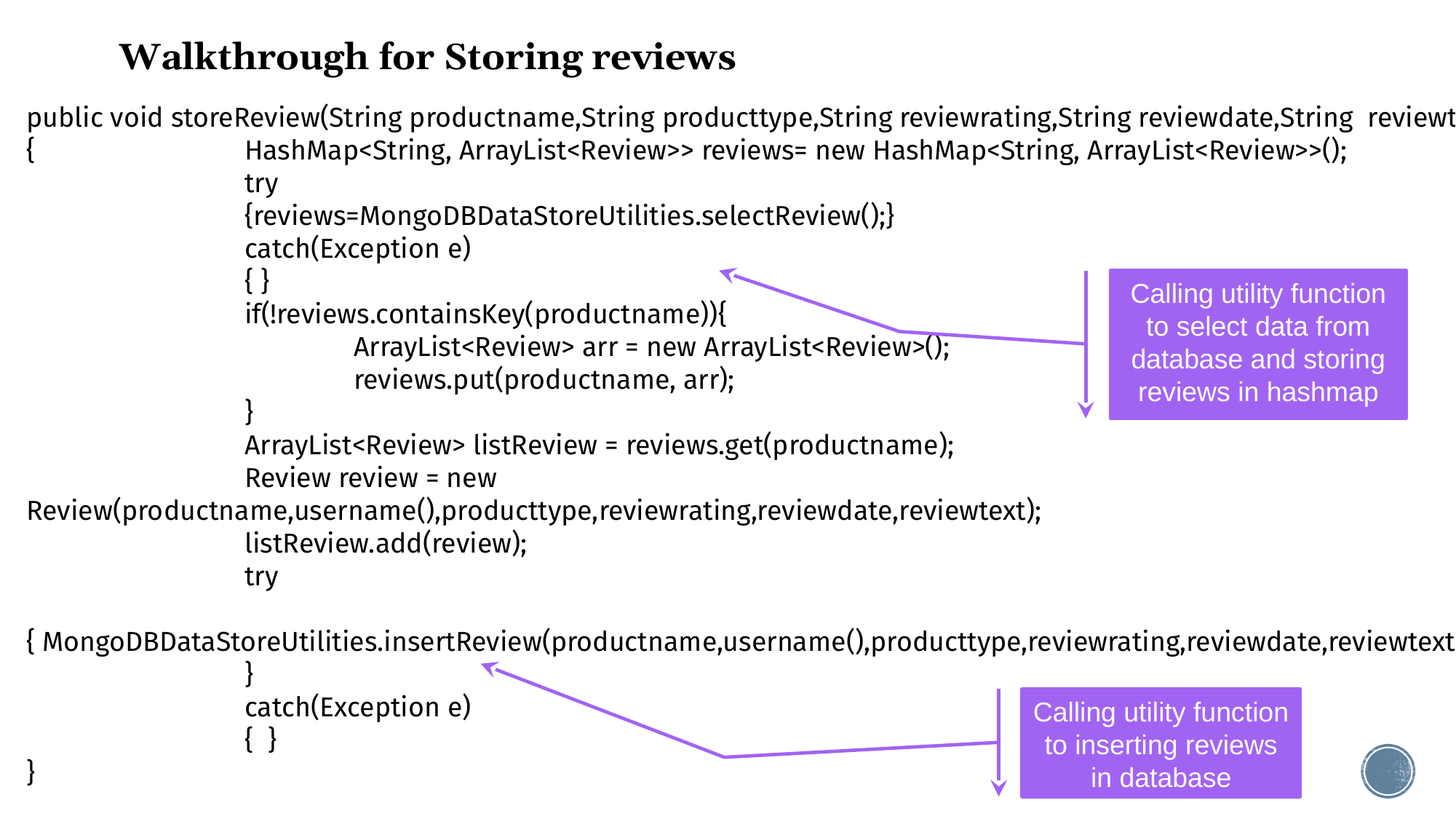

Walkthrough for Storing reviews
public void storeReview(String productname,String producttype,String reviewrating,String reviewdate,String  reviewtext)
{		HashMap<String, ArrayList<Review>> reviews= new HashMap<String, ArrayList<Review>>();
		try
		{reviews=MongoDBDataStoreUtilities.selectReview();}
		catch(Exception e)
		{ }
		if(!reviews.containsKey(productname)){
			ArrayList<Review> arr = new ArrayList<Review>();
			reviews.put(productname, arr);
		}
		ArrayList<Review> listReview = reviews.get(productname);
		Review review = new Review(productname,username(),producttype,reviewrating,reviewdate,reviewtext);
		listReview.add(review);
		try
		{ MongoDBDataStoreUtilities.insertReview(productname,username(),producttype,reviewrating,reviewdate,reviewtext);
		}
		catch(Exception e)
		{  }
}

Calling utility function to select data from database and storing reviews in hashmap

Calling utility function to inserting reviews in database